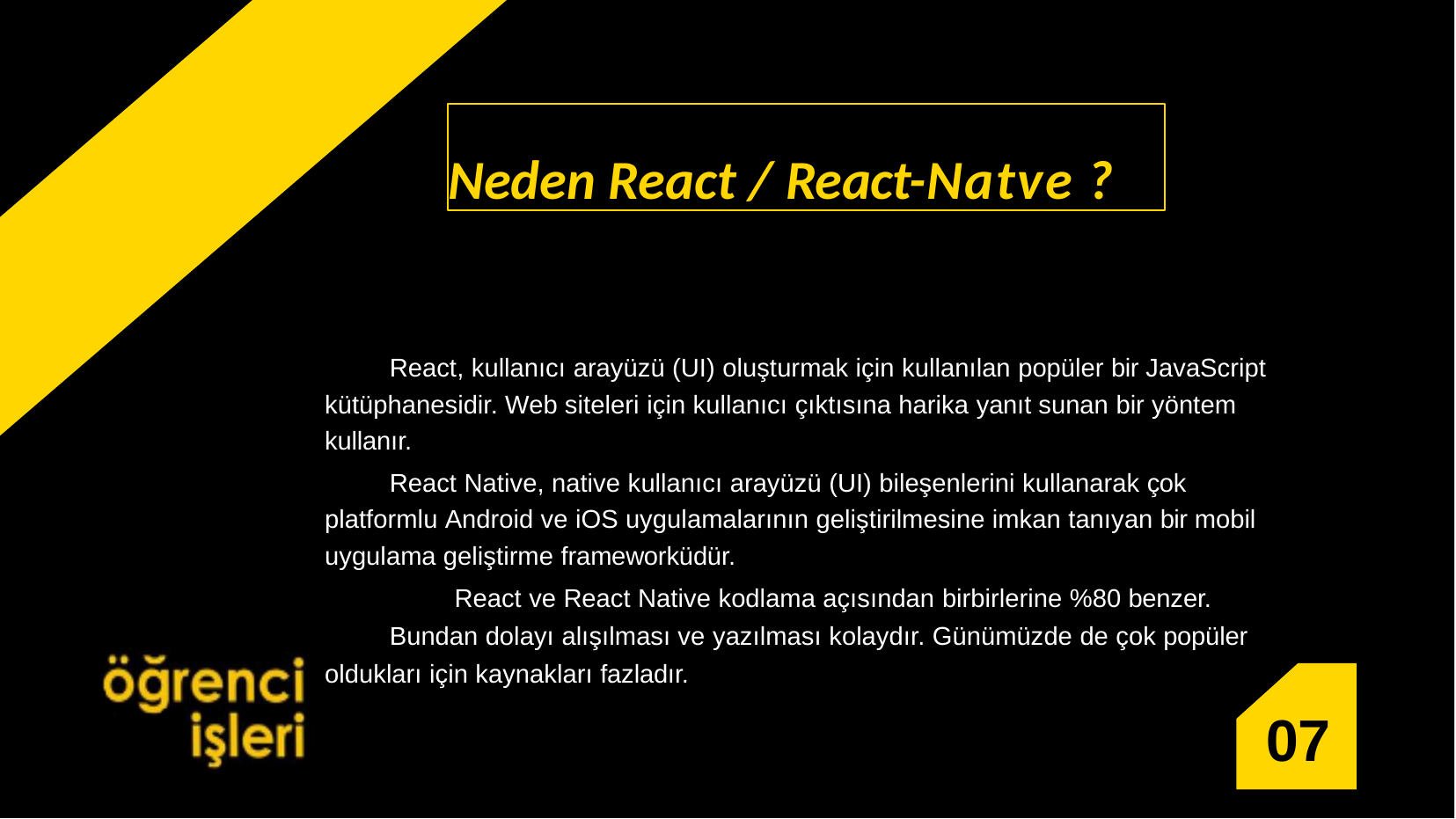

Neden React / React-Natve ?
React, kullanıcı arayüzü (UI) oluşturmak için kullanılan popüler bir JavaScript kütüphanesidir. Web siteleri için kullanıcı çıktısına harika yanıt sunan bir yöntem kullanır.
React Native, native kullanıcı arayüzü (UI) bileşenlerini kullanarak çok platformlu Android ve iOS uygulamalarının geliştirilmesine imkan tanıyan bir mobil uygulama geliştirme frameworküdür.
React ve React Native kodlama açısından birbirlerine %80 benzer.
Bundan dolayı alışılması ve yazılması kolaydır. Günümüzde de çok popüler oldukları için kaynakları fazladır.
07